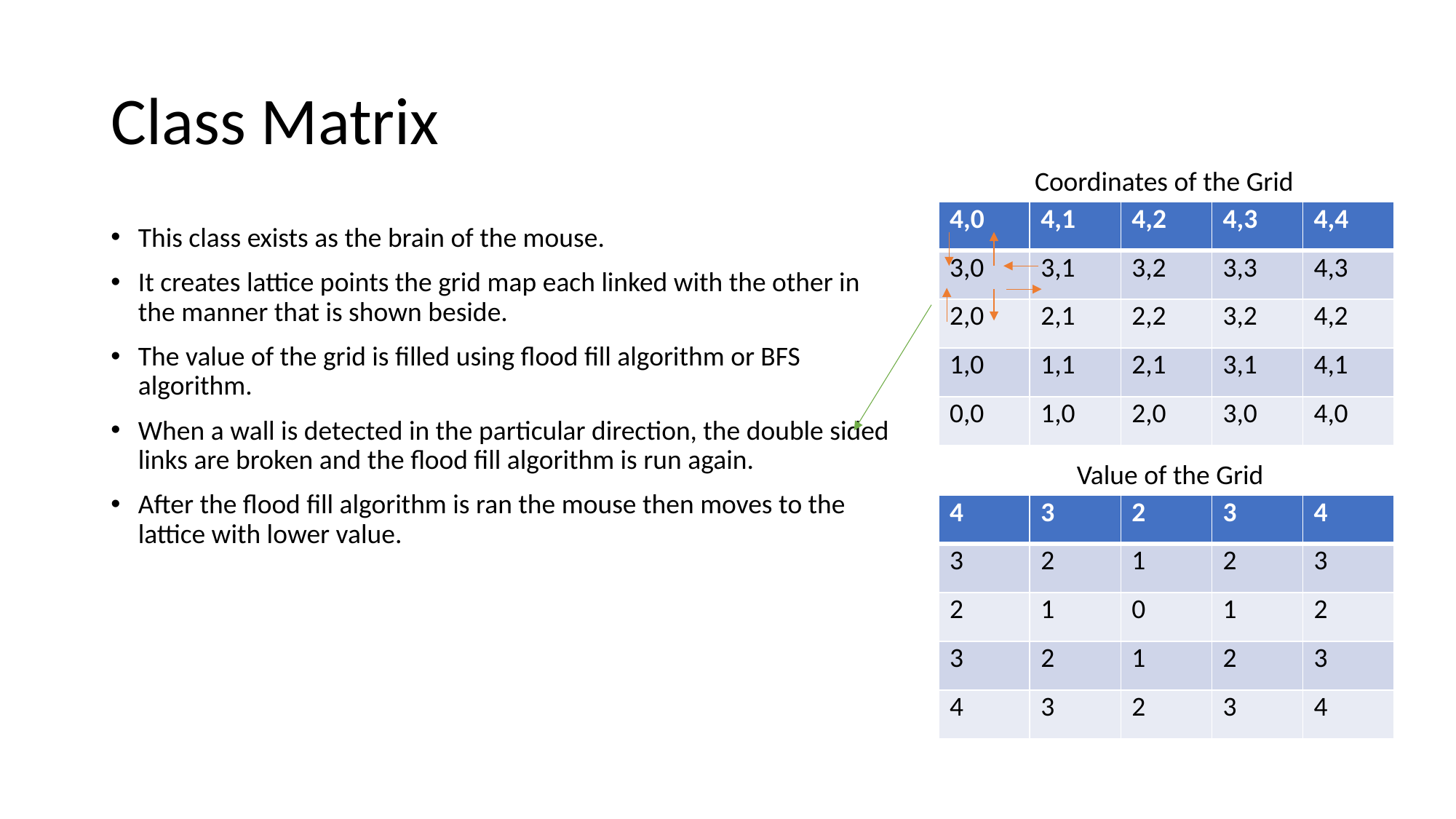

# Class Matrix
Coordinates of the Grid
| 4,0 | 4,1 | 4,2 | 4,3 | 4,4 |
| --- | --- | --- | --- | --- |
| 3,0 | 3,1 | 3,2 | 3,3 | 4,3 |
| 2,0 | 2,1 | 2,2 | 3,2 | 4,2 |
| 1,0 | 1,1 | 2,1 | 3,1 | 4,1 |
| 0,0 | 1,0 | 2,0 | 3,0 | 4,0 |
This class exists as the brain of the mouse.
It creates lattice points the grid map each linked with the other in the manner that is shown beside.
The value of the grid is filled using flood fill algorithm or BFS algorithm.
When a wall is detected in the particular direction, the double sided links are broken and the flood fill algorithm is run again.
After the flood fill algorithm is ran the mouse then moves to the lattice with lower value.
Value of the Grid
| 4 | 3 | 2 | 3 | 4 |
| --- | --- | --- | --- | --- |
| 3 | 2 | 1 | 2 | 3 |
| 2 | 1 | 0 | 1 | 2 |
| 3 | 2 | 1 | 2 | 3 |
| 4 | 3 | 2 | 3 | 4 |